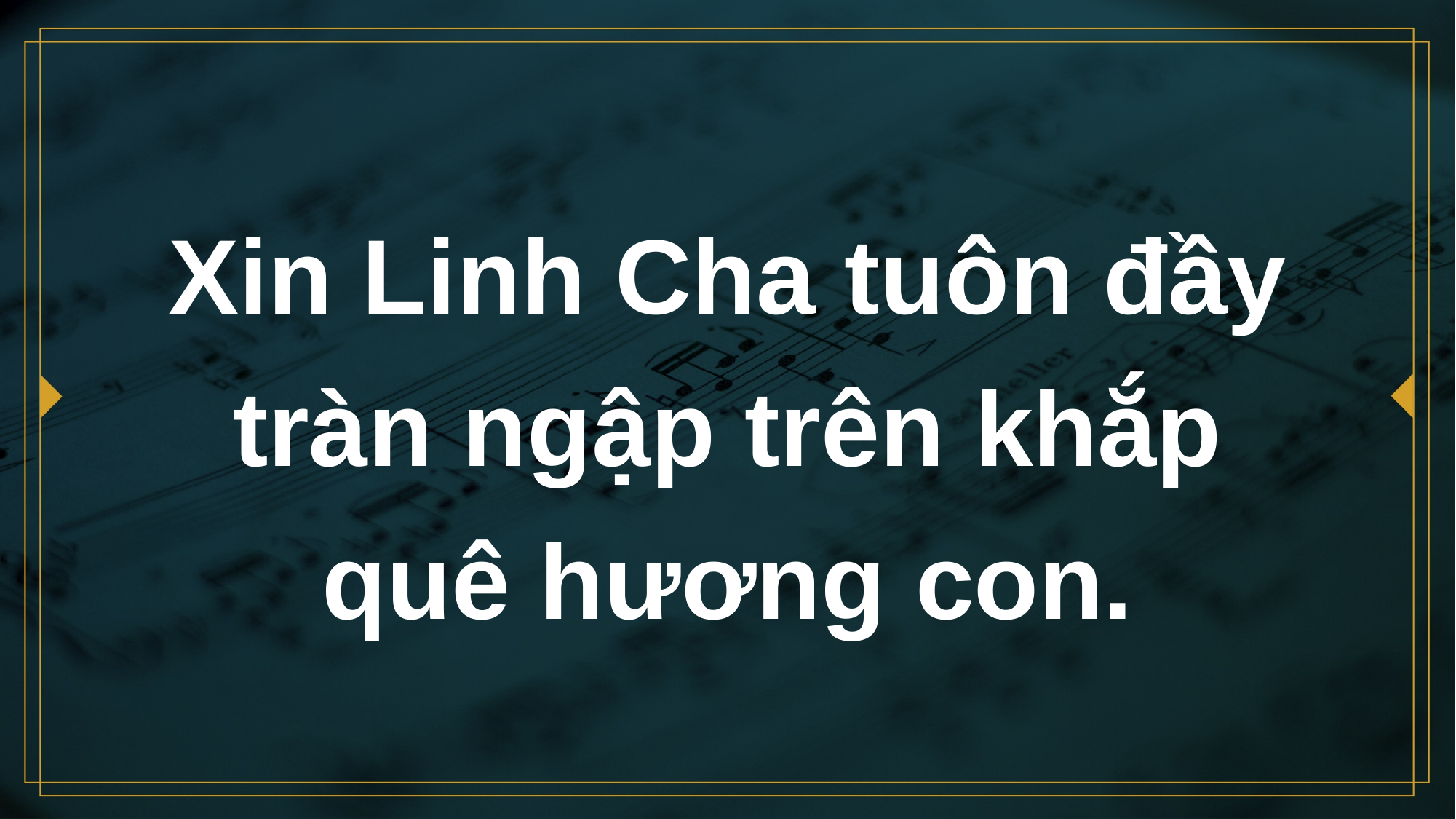

# Xin Linh Cha tuôn đầy tràn ngập trên khắp quê hương con.